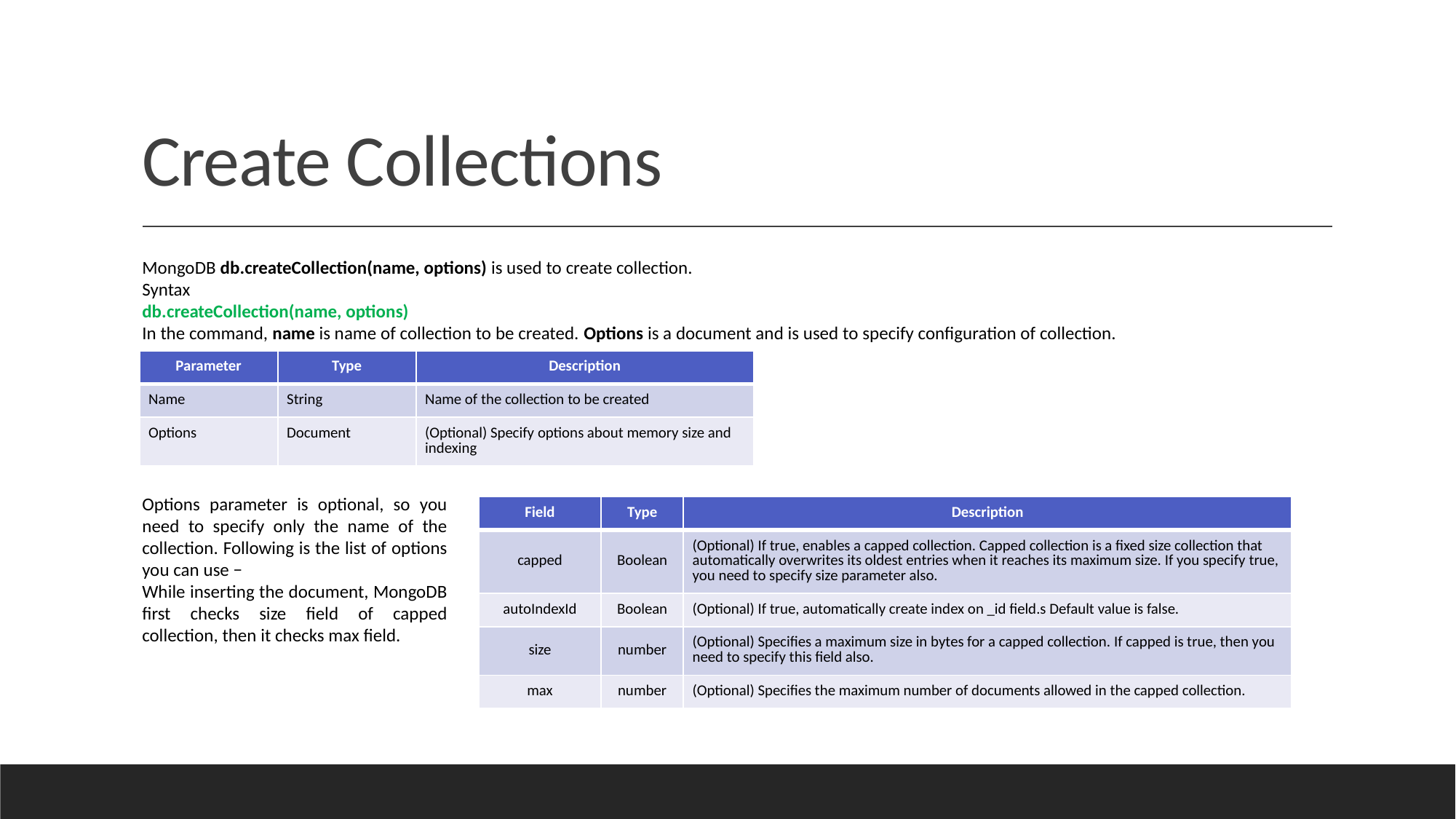

# Create Collections
MongoDB db.createCollection(name, options) is used to create collection.
Syntax
db.createCollection(name, options)
In the command, name is name of collection to be created. Options is a document and is used to specify configuration of collection.

| Parameter | Type | Description |
| --- | --- | --- |
| Name | String | Name of the collection to be created |
| Options | Document | (Optional) Specify options about memory size and indexing |
Options parameter is optional, so you need to specify only the name of the collection. Following is the list of options you can use −​
While inserting the document, MongoDB first checks size field of capped collection, then it checks max field.​
| Field | Type | Description |
| --- | --- | --- |
| capped | Boolean | (Optional) If true, enables a capped collection. Capped collection is a fixed size collection that automatically overwrites its oldest entries when it reaches its maximum size. If you specify true, you need to specify size parameter also. |
| autoIndexId | Boolean | (Optional) If true, automatically create index on \_id field.s Default value is false. |
| size | number | (Optional) Specifies a maximum size in bytes for a capped collection. If capped is true, then you need to specify this field also. |
| max | number | (Optional) Specifies the maximum number of documents allowed in the capped collection. |